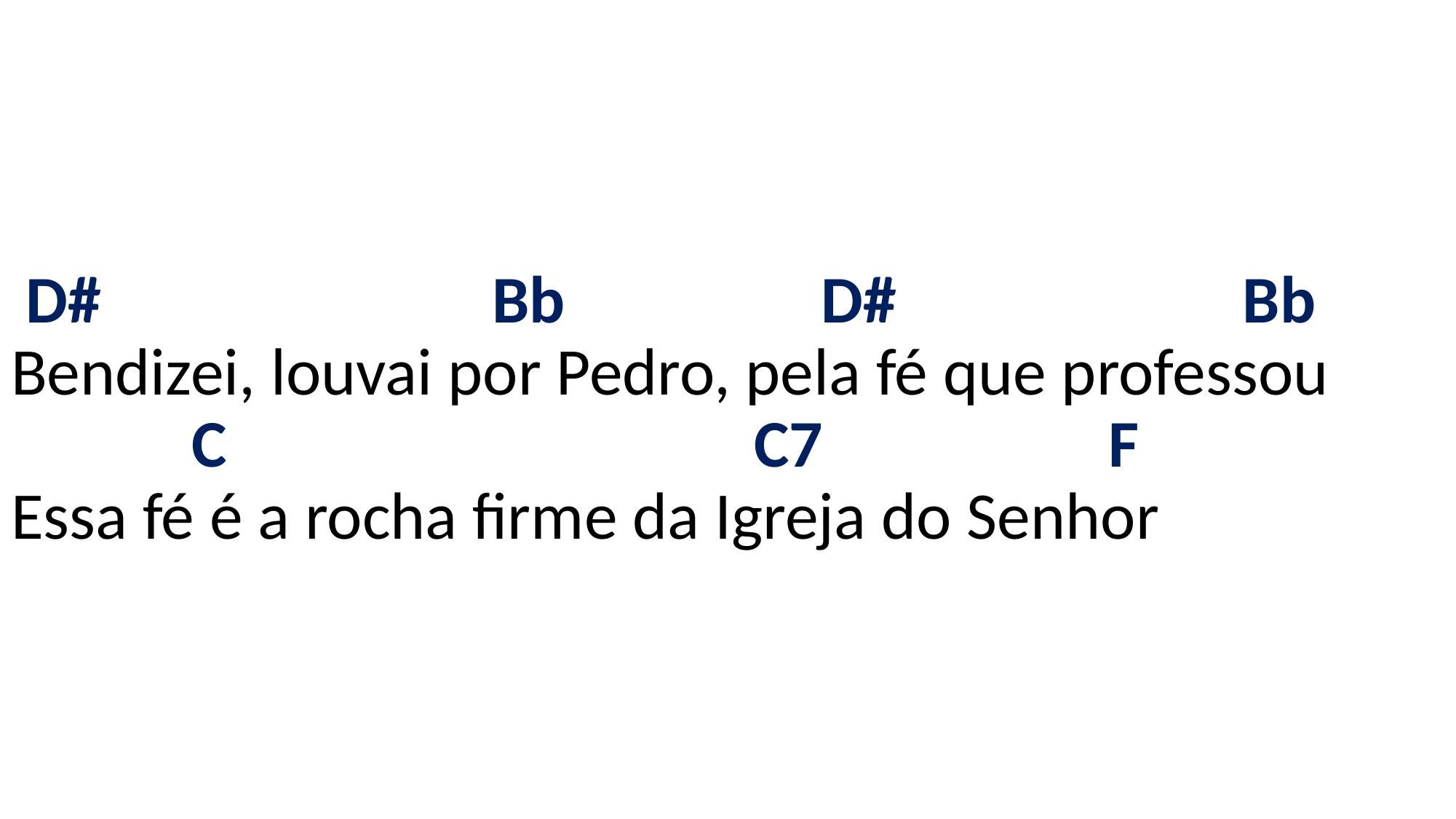

# D#                          Bb                 D#                       Bb Bendizei, louvai por Pedro, pela fé que professou C                                   C7                   F Essa fé é a rocha firme da Igreja do Senhor